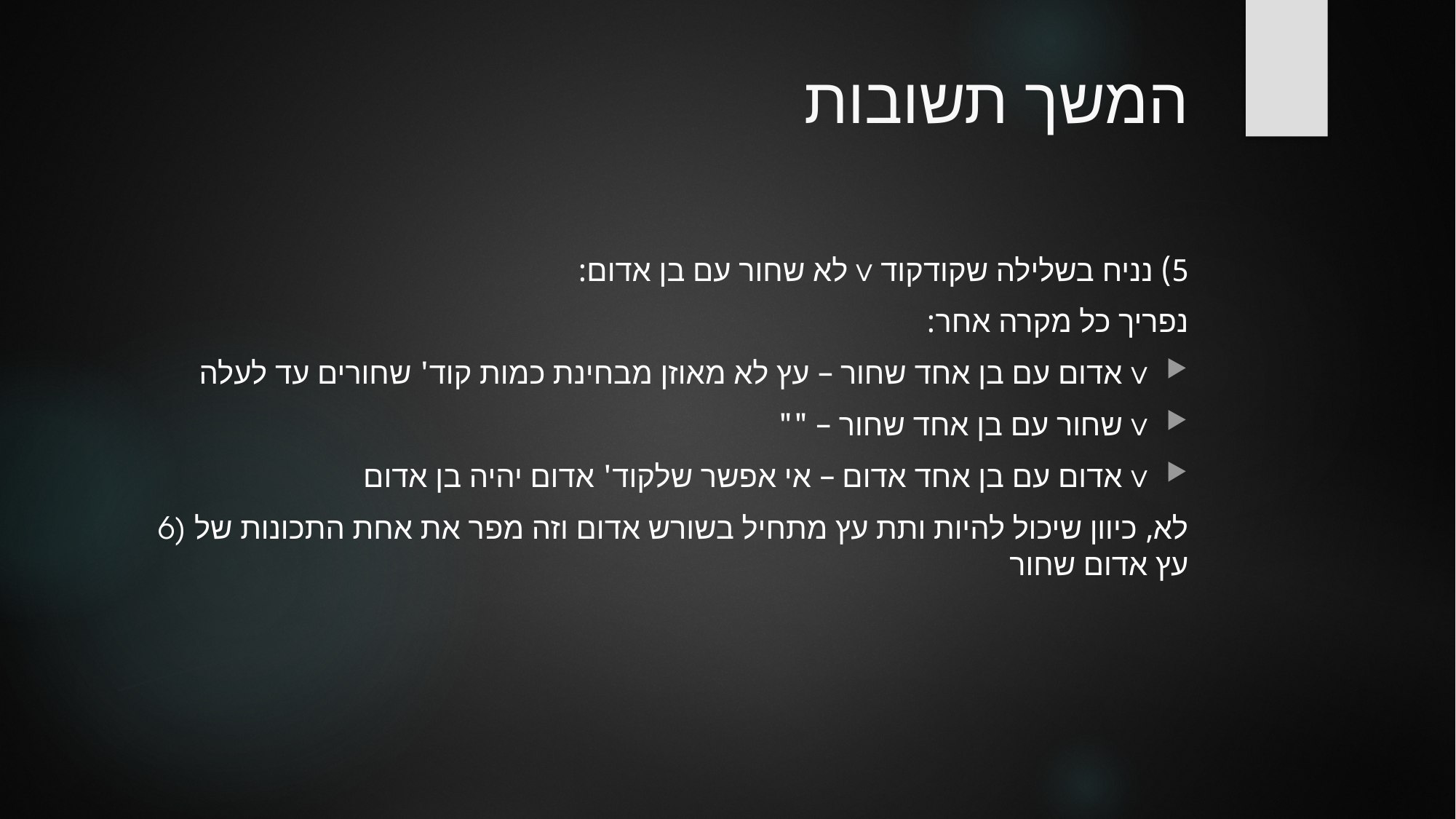

# המשך תשובות
5) נניח בשלילה שקודקוד v לא שחור עם בן אדום:
נפריך כל מקרה אחר:
v אדום עם בן אחד שחור – עץ לא מאוזן מבחינת כמות קוד' שחורים עד לעלה
v שחור עם בן אחד שחור – ""
v אדום עם בן אחד אדום – אי אפשר שלקוד' אדום יהיה בן אדום
6) לא, כיוון שיכול להיות ותת עץ מתחיל בשורש אדום וזה מפר את אחת התכונות של עץ אדום שחור